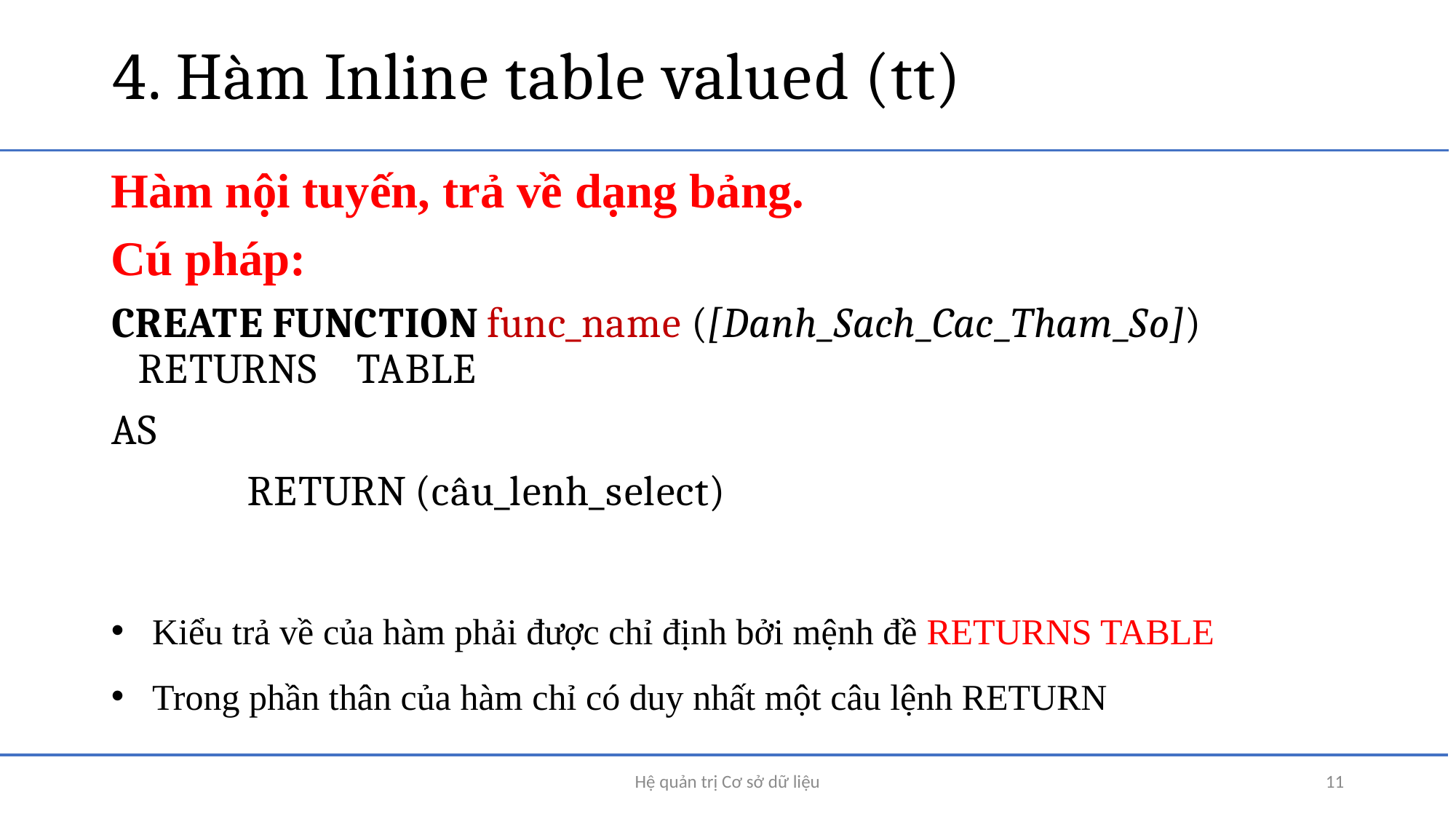

# 4. Hàm Inline table valued (tt)
Hàm nội tuyến, trả về dạng bảng.
Cú pháp:
CREATE FUNCTION func_name ([Danh_Sach_Cac_Tham_So]) RETURNS 	TABLE
AS
		RETURN (câu_lenh_select)

Kiểu trả về của hàm phải được chỉ định bởi mệnh đề RETURNS TABLE
Trong phần thân của hàm chỉ có duy nhất một câu lệnh RETURN
Hệ quản trị Cơ sở dữ liệu
11